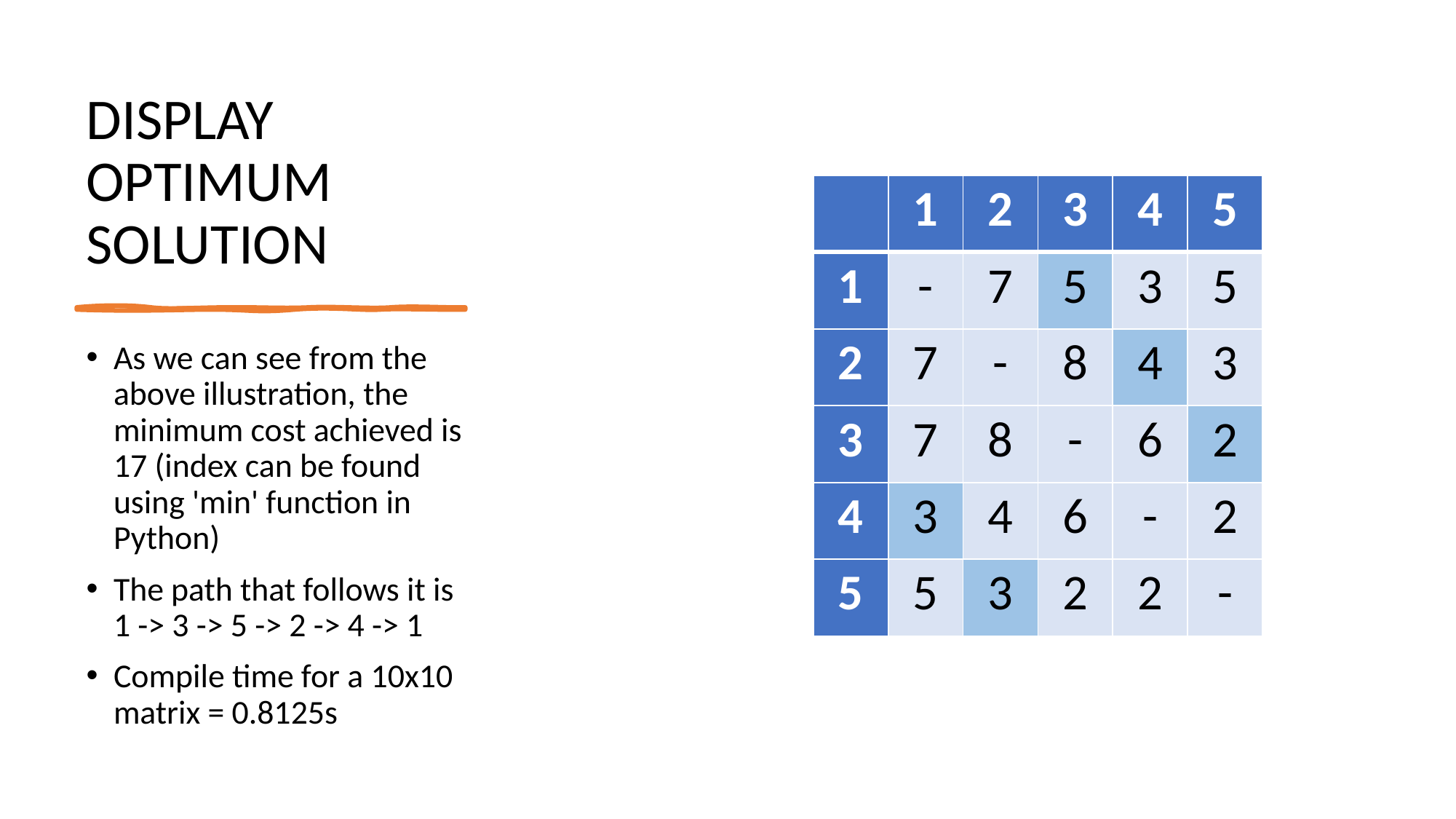

# DISPLAY OPTIMUM SOLUTION
|  | 1 | 2 | 3 | 4 | 5 |
| --- | --- | --- | --- | --- | --- |
| 1 | - | 7 | 5 | 3 | 5 |
| 2 | 7 | - | 8 | 4 | 3 |
| 3 | 7 | 8 | - | 6 | 2 |
| 4 | 3 | 4 | 6 | - | 2 |
| 5 | 5 | 3 | 2 | 2 | - |

As we can see from the above illustration, the minimum cost achieved is 17 (index can be found using 'min' function in Python)
The path that follows it is 1 -> 3 -> 5 -> 2 -> 4 -> 1
Compile time for a 10x10 matrix = 0.8125s